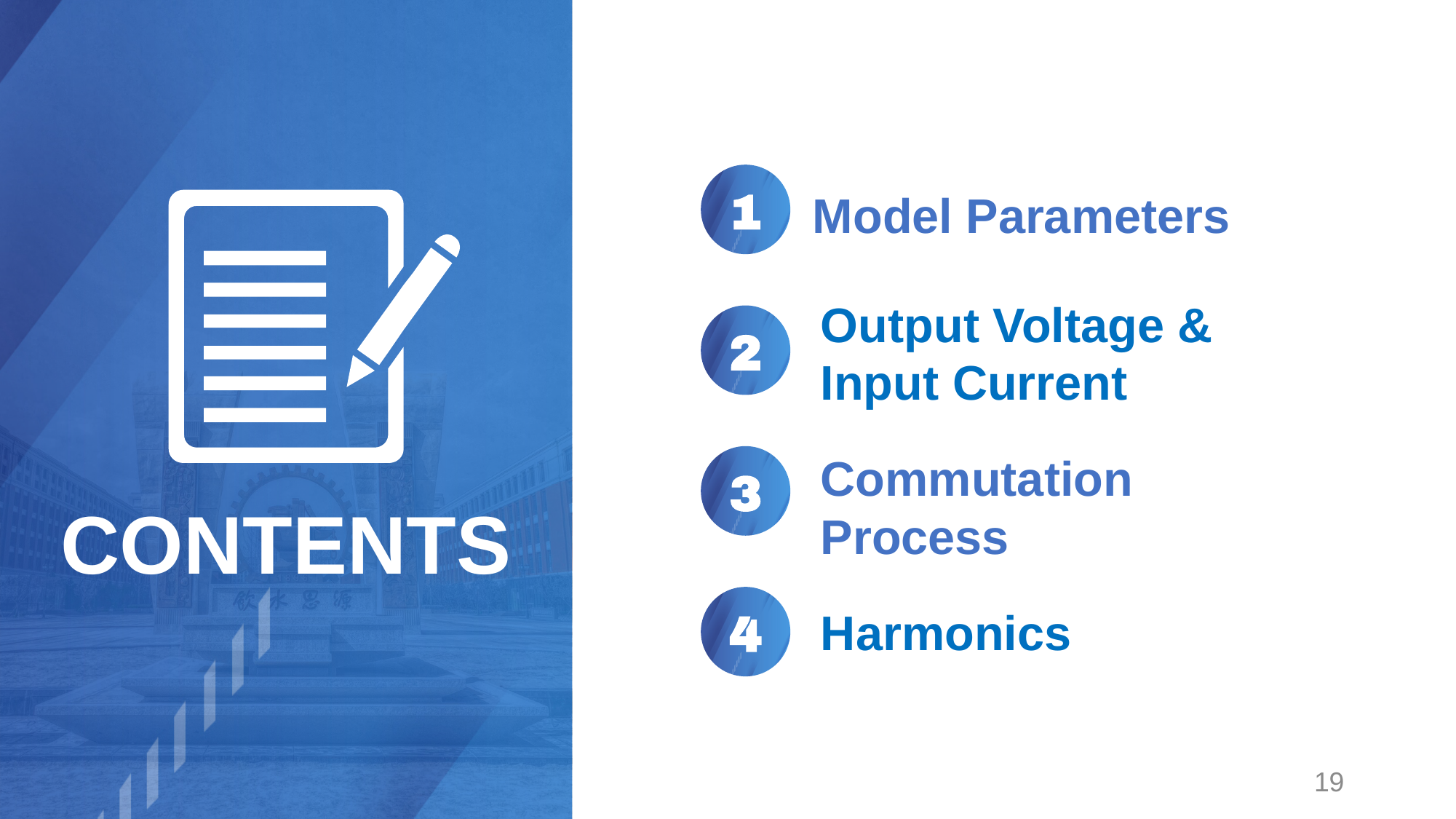

1
Model Parameters

CONTENTS
Output Voltage &
Input Current
2
Commutation
Process
3
4
Harmonics
19